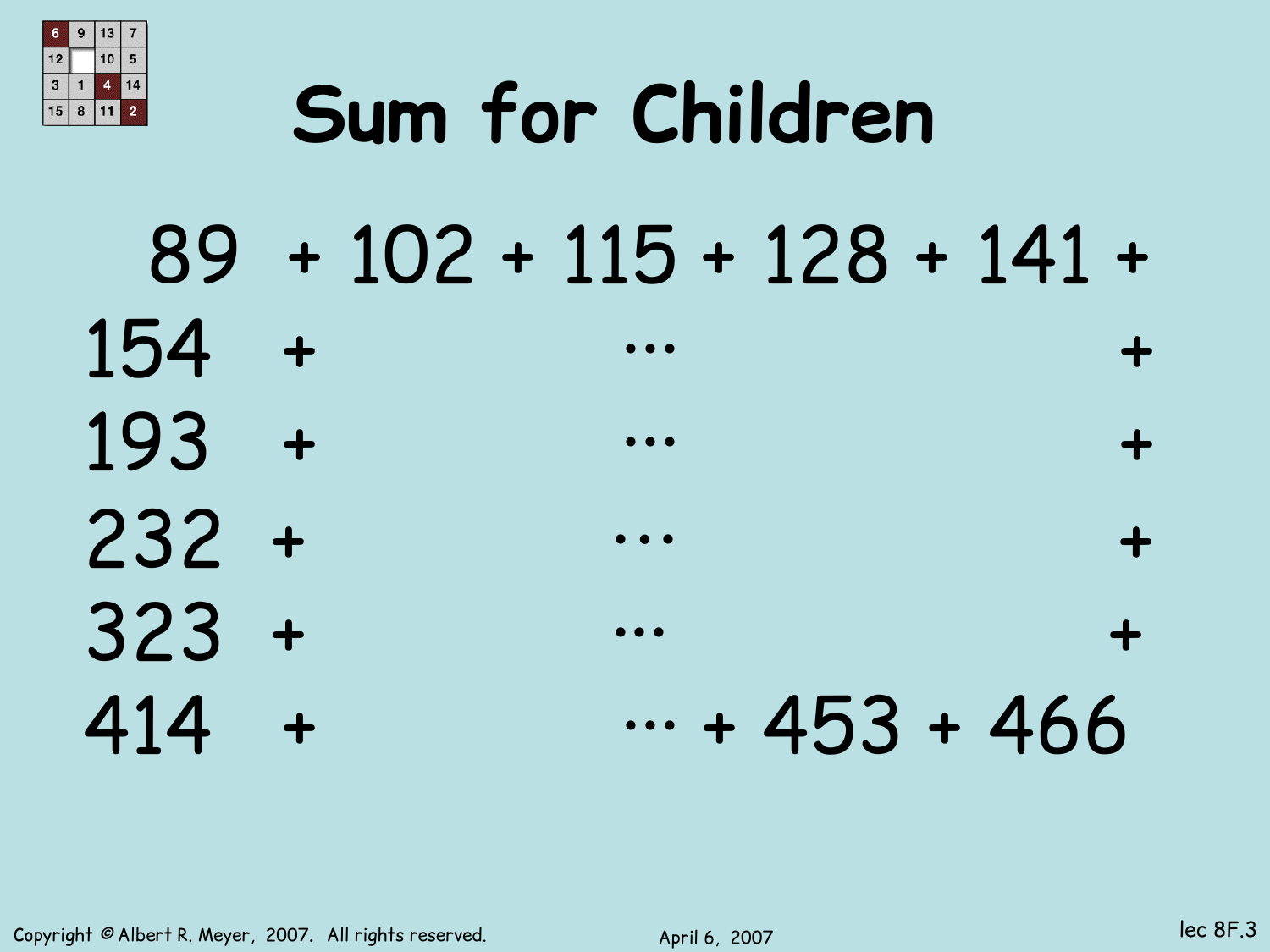

# Sum for Children
    89  + 102 + 115 + 128 + 141 +
 154   +             ···                   +
 193   +             ···                   +
 232  +             ···                   +
 323  +             ···                   +
 414   +             ··· + 453 + 466
April 6,  2007